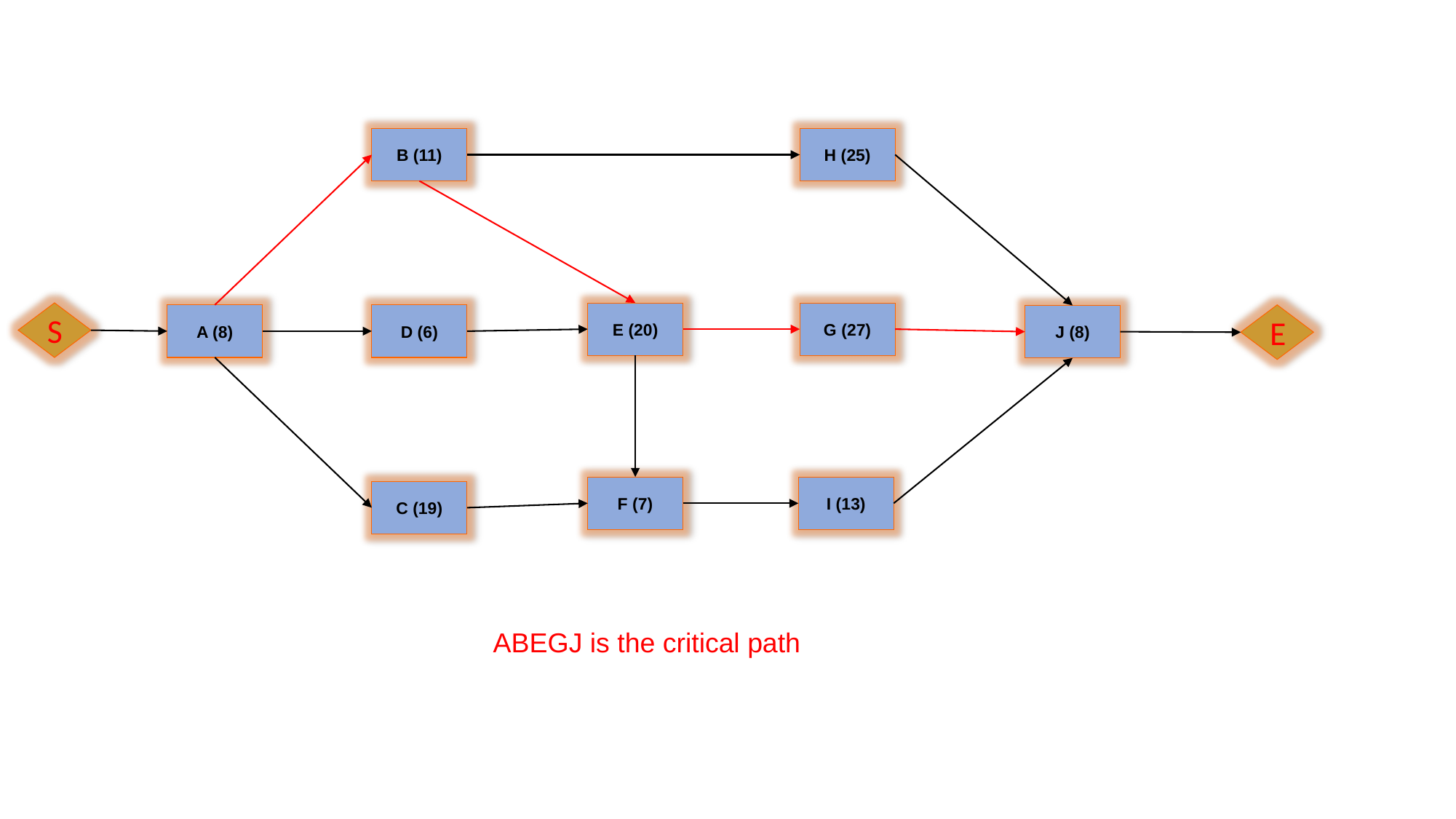

B (11)
H (25)
S
E (20)
G (27)
A (8)
D (6)
E
J (8)
F (7)
I (13)
C (19)
ABEGJ is the critical path